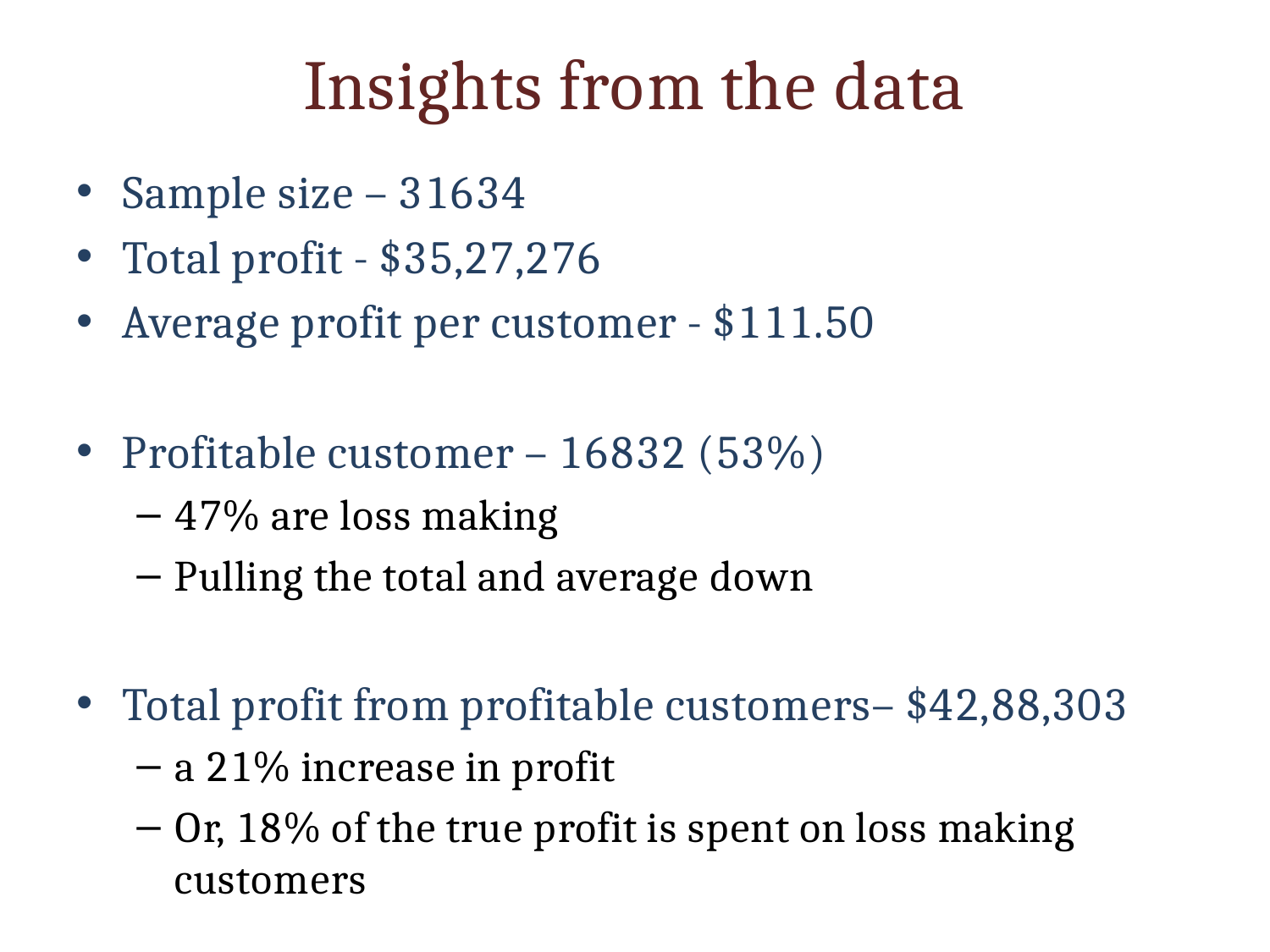

# Insights from the data
Sample size – 31634
Total profit - $35,27,276
Average profit per customer - $111.50

Profitable customer – 16832 (53%)
47% are loss making
Pulling the total and average down

Total profit from profitable customers– $42,88,303
a 21% increase in profit
Or, 18% of the true profit is spent on loss making customers